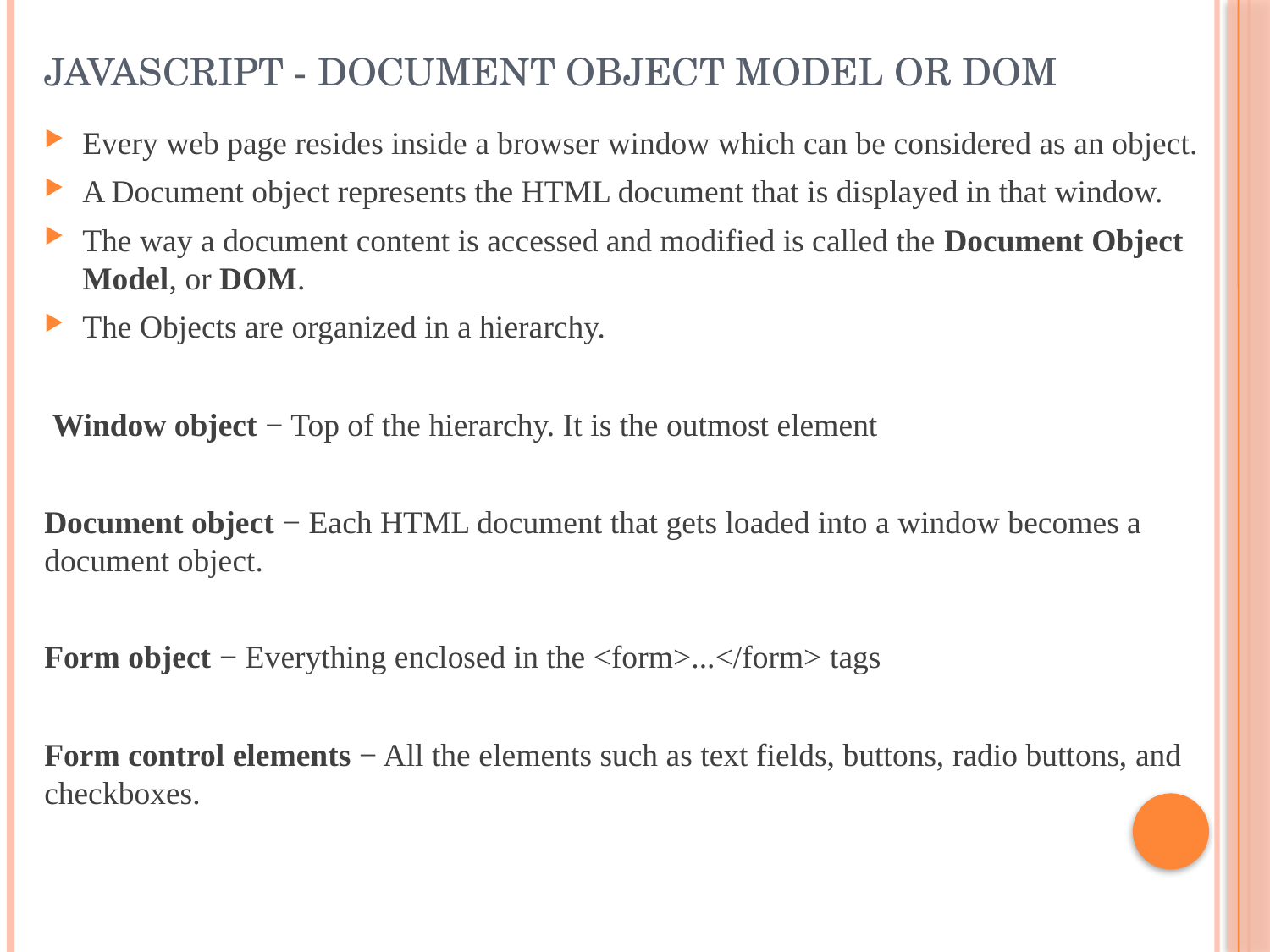

# JavaScript - Document Object Model or DOM
Every web page resides inside a browser window which can be considered as an object.
A Document object represents the HTML document that is displayed in that window.
The way a document content is accessed and modified is called the Document Object Model, or DOM.
The Objects are organized in a hierarchy.

 Window object − Top of the hierarchy. It is the outmost element

Document object − Each HTML document that gets loaded into a window becomes a document object.

Form object − Everything enclosed in the <form>...</form> tags

Form control elements − All the elements such as text fields, buttons, radio buttons, and checkboxes.